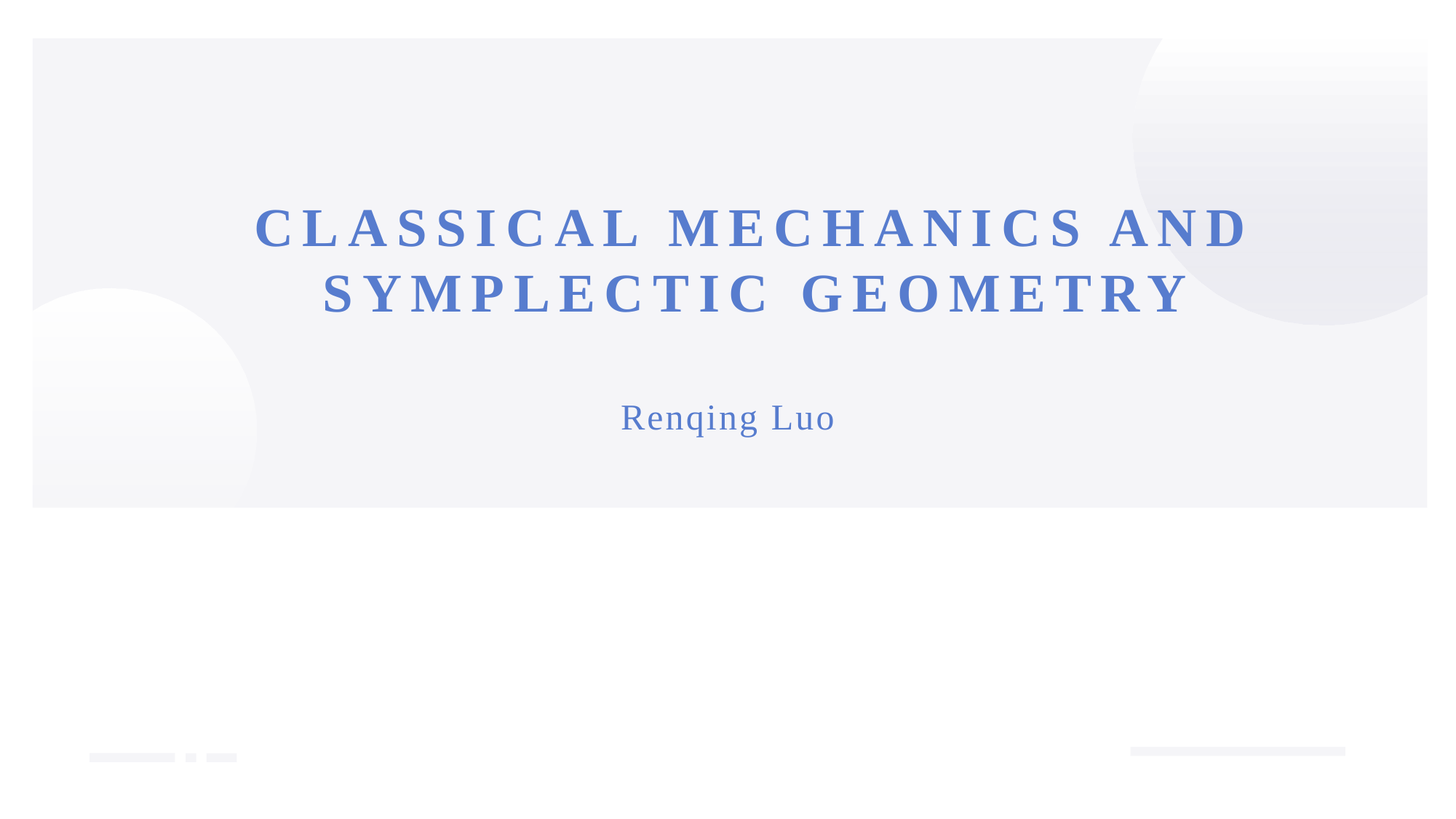

# CLASSICAL MECHANICS AND SYMPLECTIC GEOMETRY
Renqing Luo